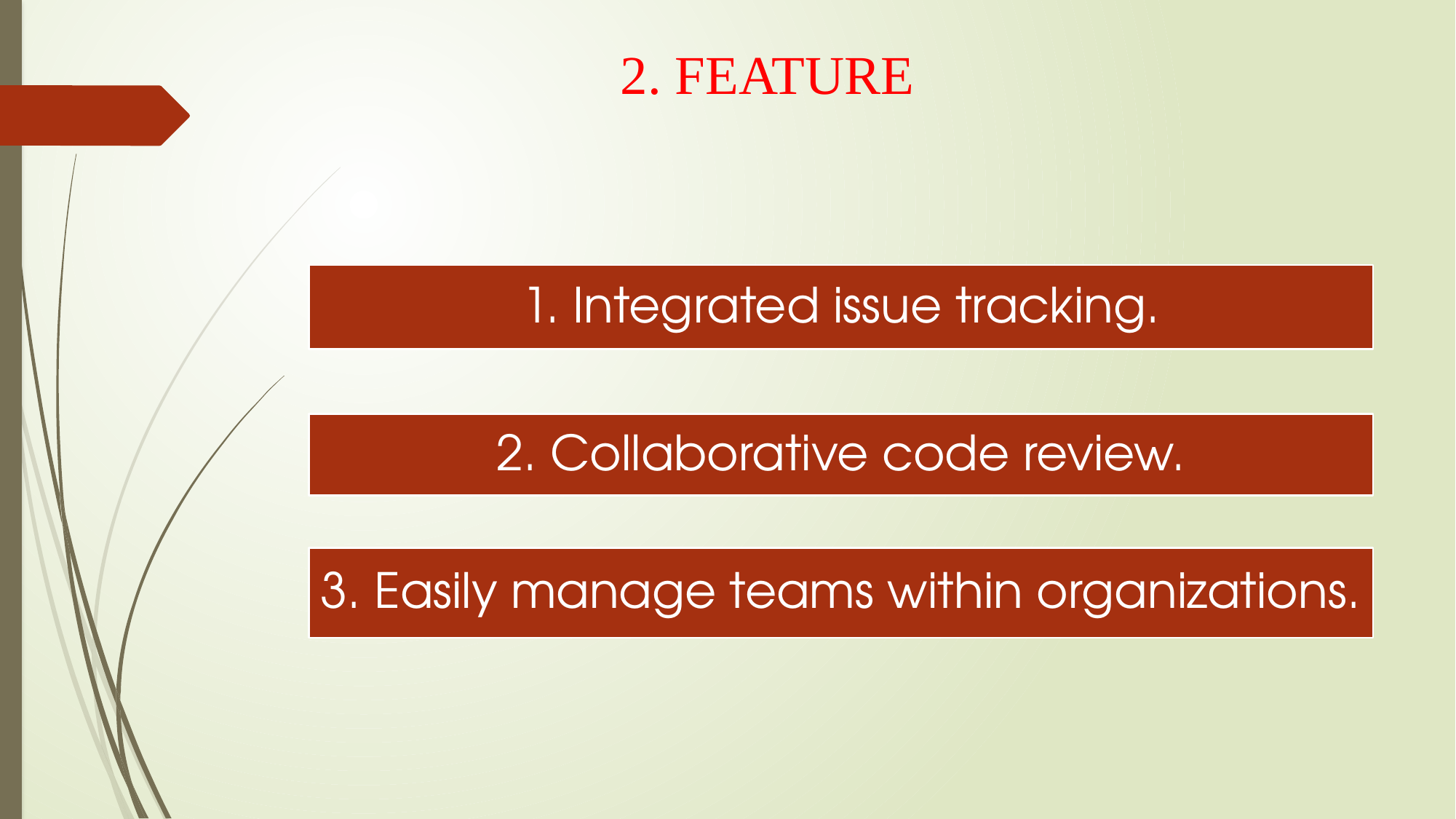

# 2. FEATURE
1. Integrated issue tracking.
2. Collaborative code review.
3. Easily manage teams within organizations.